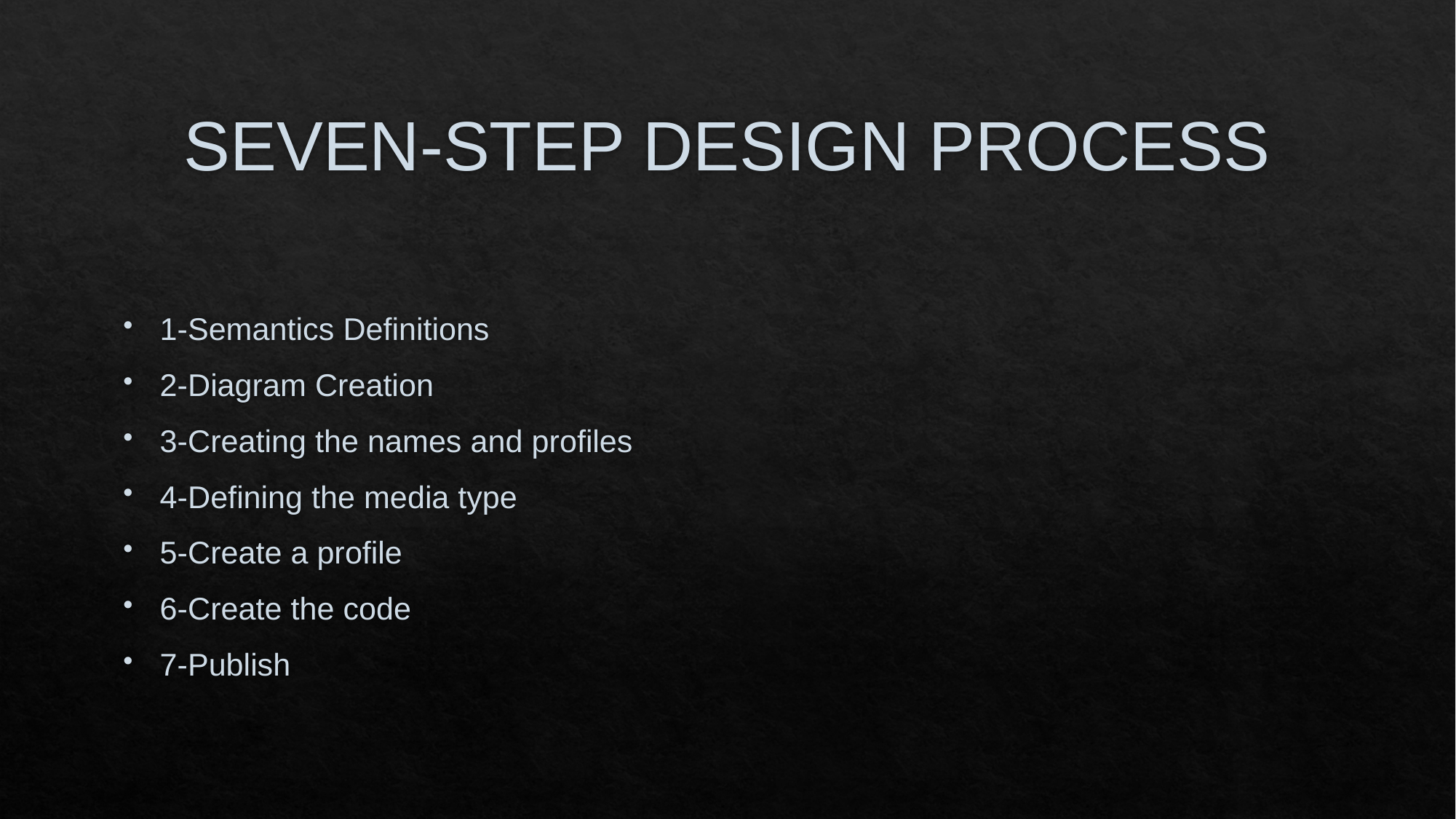

# SEVEN-STEP DESIGN PROCESS

1-Semantics Definitions
2-Diagram Creation
3-Creating the names and profiles
4-Defining the media type
5-Create a profile
6-Create the code
7-Publish